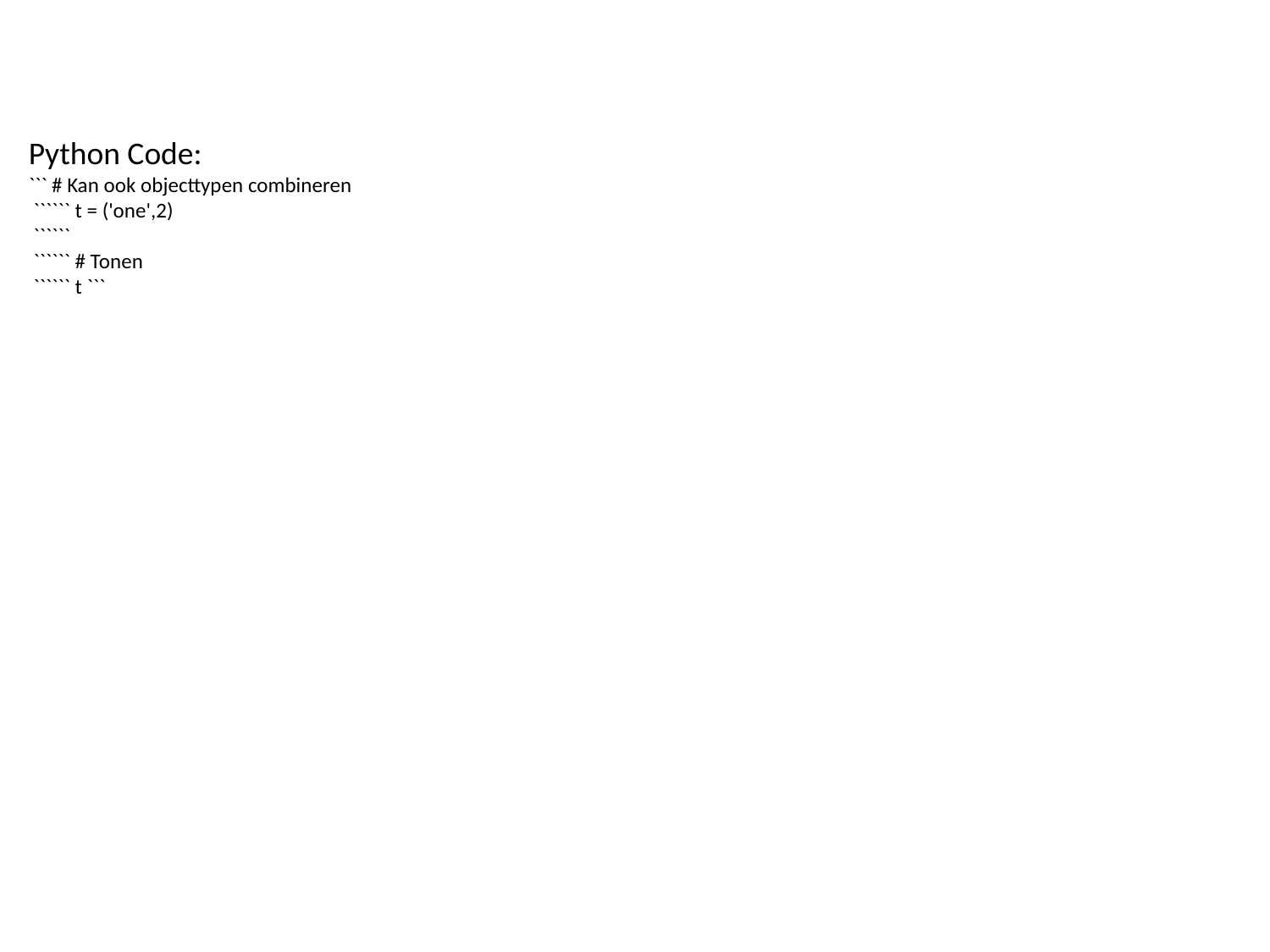

Python Code:
``` # Kan ook objecttypen combineren
 `````` t = ('one',2)
 ``````
 `````` # Tonen
 `````` t ```